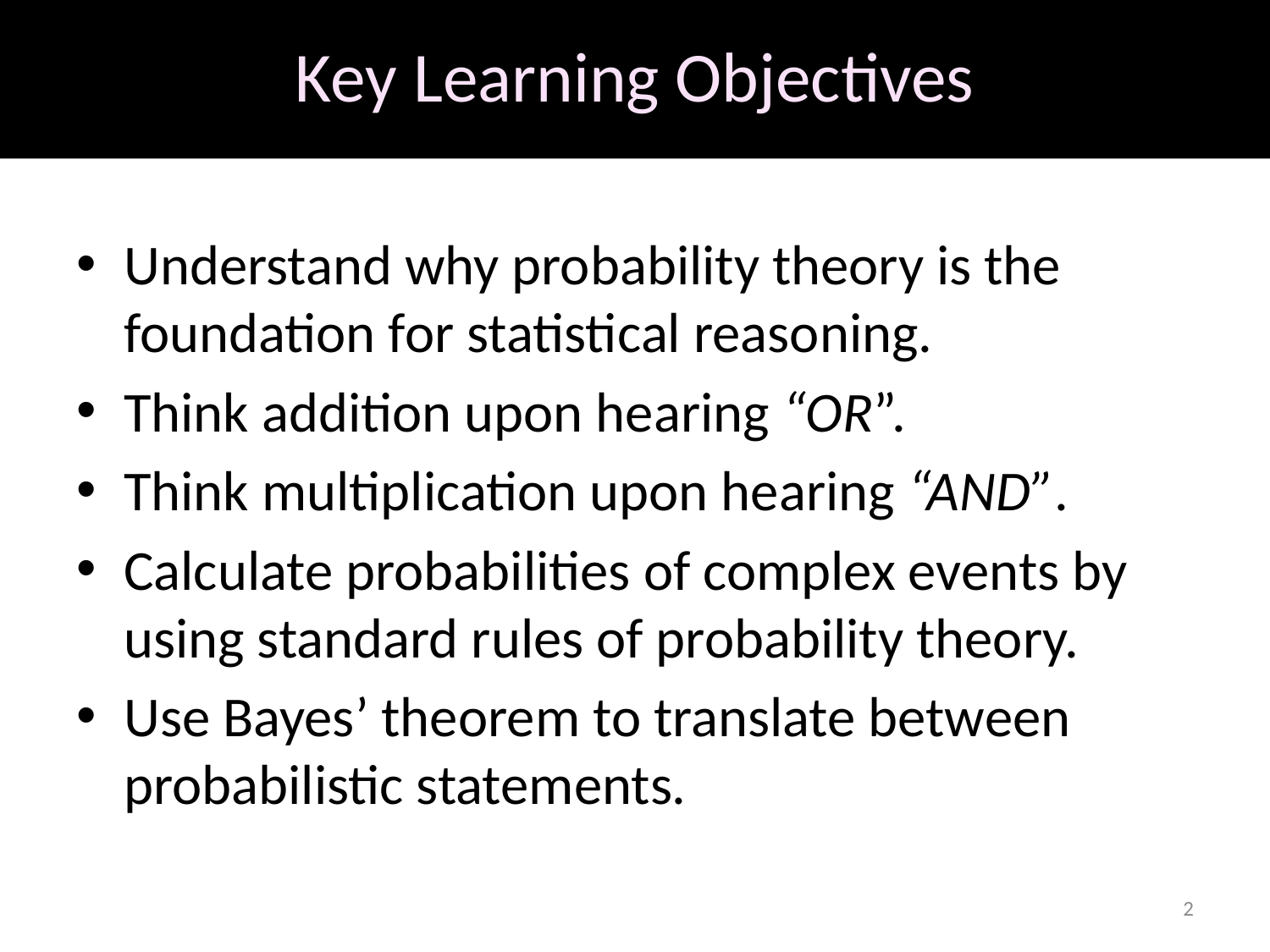

# Key Learning Objectives
Understand why probability theory is the foundation for statistical reasoning.
Think addition upon hearing “OR”.
Think multiplication upon hearing “AND”.
Calculate probabilities of complex events by using standard rules of probability theory.
Use Bayes’ theorem to translate between probabilistic statements.
2